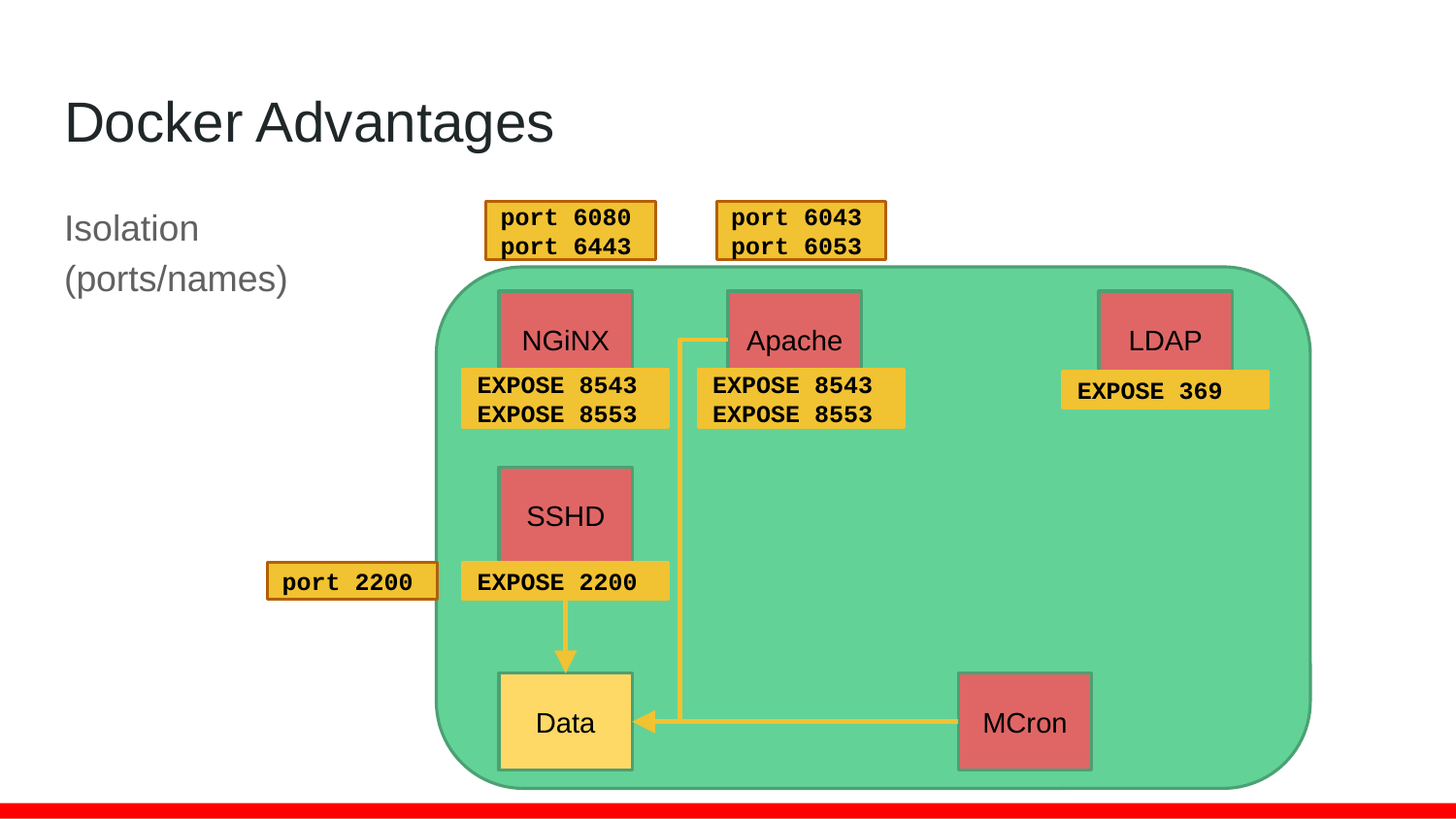

# Docker Advantages
Isolation (ports/names)
port 6080
port 6443
port 6043
port 6053

NGiNX
Apache
LDAP
EXPOSE 8543
EXPOSE 8553
EXPOSE 8543
EXPOSE 8553
EXPOSE 369
SSHD
port 2200
EXPOSE 2200
Data
MCron